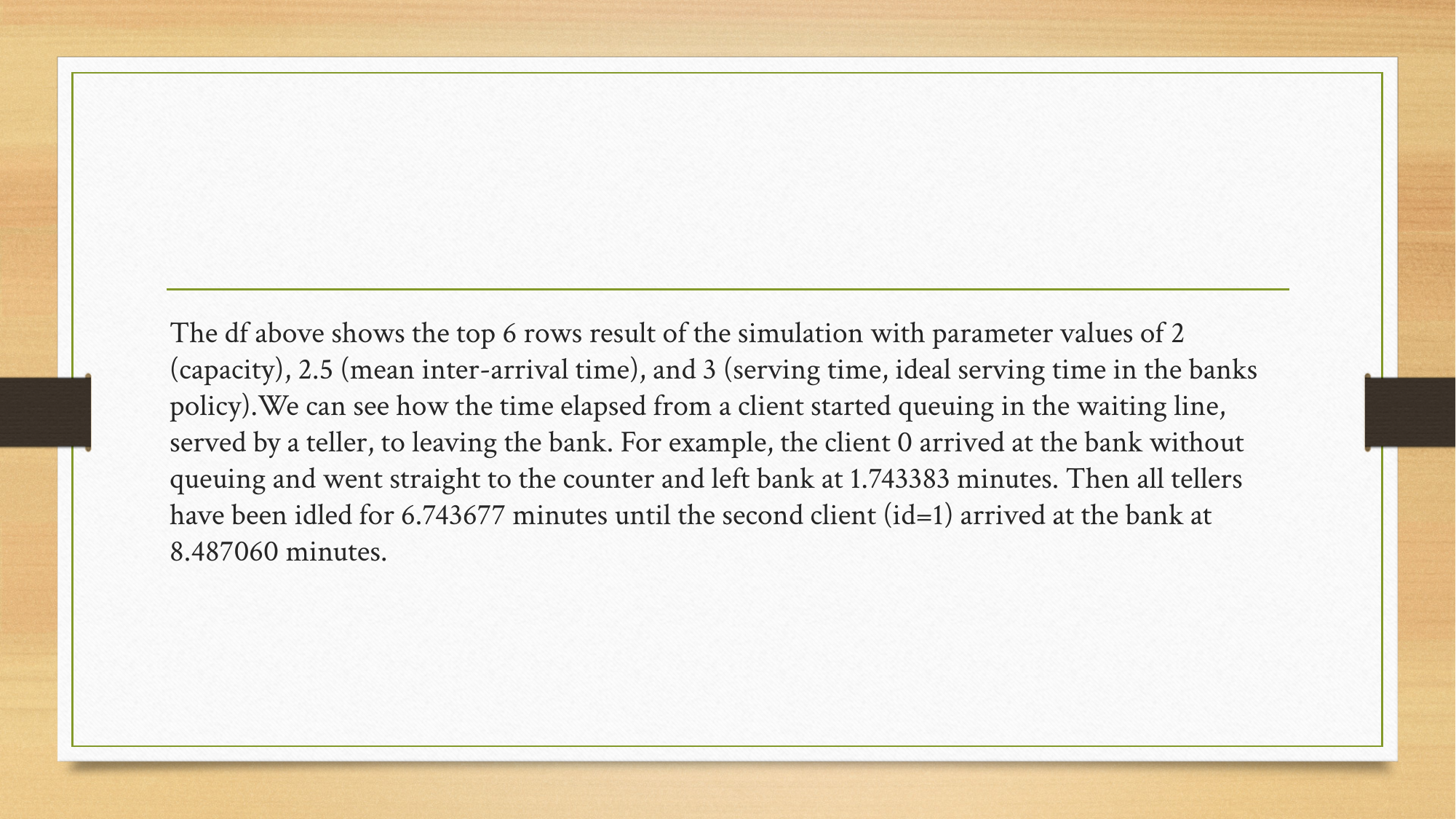

The df above shows the top 6 rows result of the simulation with parameter values of 2 (capacity), 2.5 (mean inter-arrival time), and 3 (serving time, ideal serving time in the banks policy).We can see how the time elapsed from a client started queuing in the waiting line, served by a teller, to leaving the bank. For example, the client 0 arrived at the bank without queuing and went straight to the counter and left bank at 1.743383 minutes. Then all tellers have been idled for 6.743677 minutes until the second client (id=1) arrived at the bank at 8.487060 minutes.